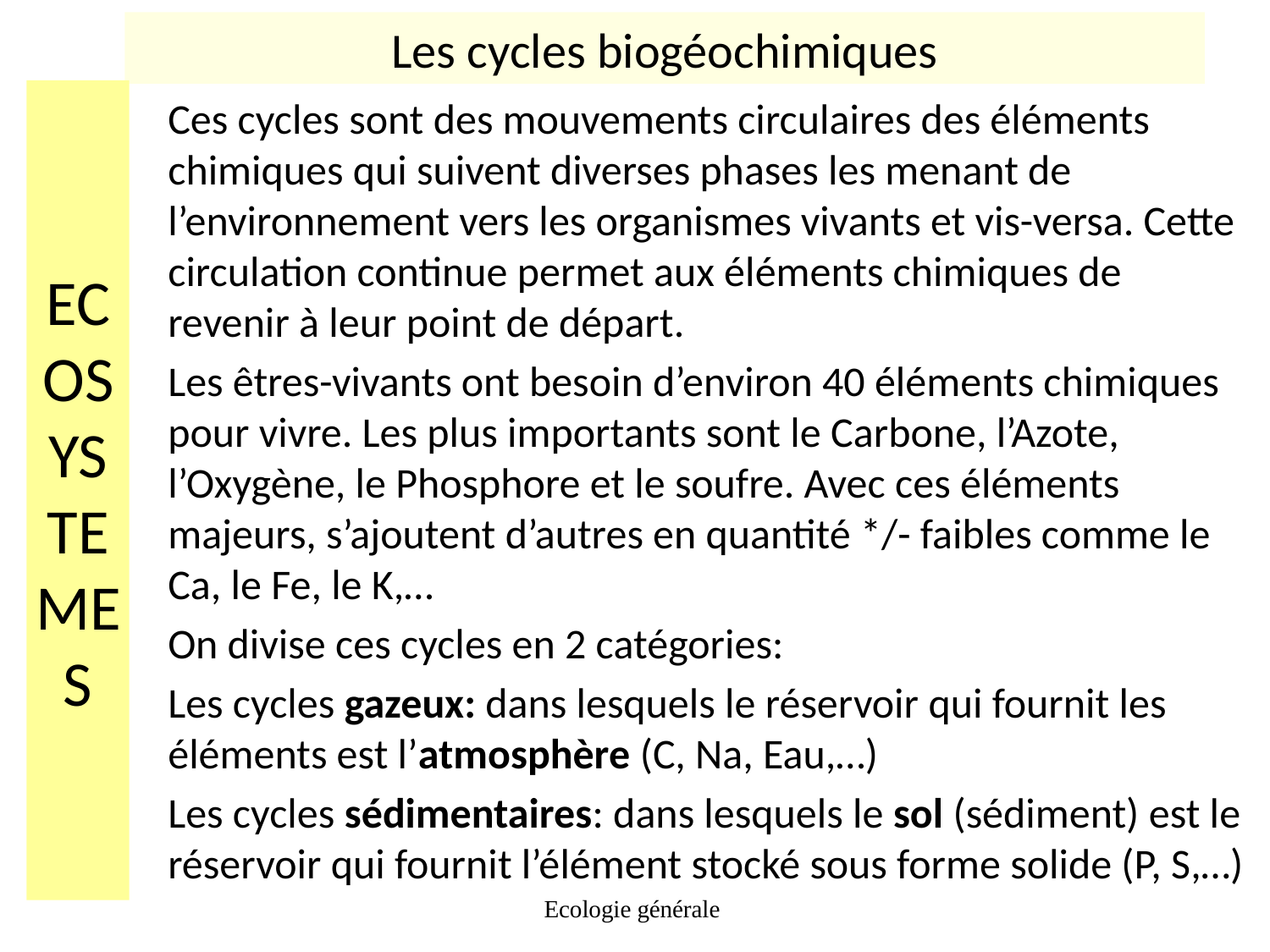

Les cycles biogéochimiques
# ECOSYSTEMES
Ces cycles sont des mouvements circulaires des éléments chimiques qui suivent diverses phases les menant de l’environnement vers les organismes vivants et vis-versa. Cette circulation continue permet aux éléments chimiques de revenir à leur point de départ.
Les êtres-vivants ont besoin d’environ 40 éléments chimiques pour vivre. Les plus importants sont le Carbone, l’Azote, l’Oxygène, le Phosphore et le soufre. Avec ces éléments majeurs, s’ajoutent d’autres en quantité */- faibles comme le Ca, le Fe, le K,…
On divise ces cycles en 2 catégories:
Les cycles gazeux: dans lesquels le réservoir qui fournit les éléments est l’atmosphère (C, Na, Eau,…)
Les cycles sédimentaires: dans lesquels le sol (sédiment) est le réservoir qui fournit l’élément stocké sous forme solide (P, S,…)
Ecologie générale